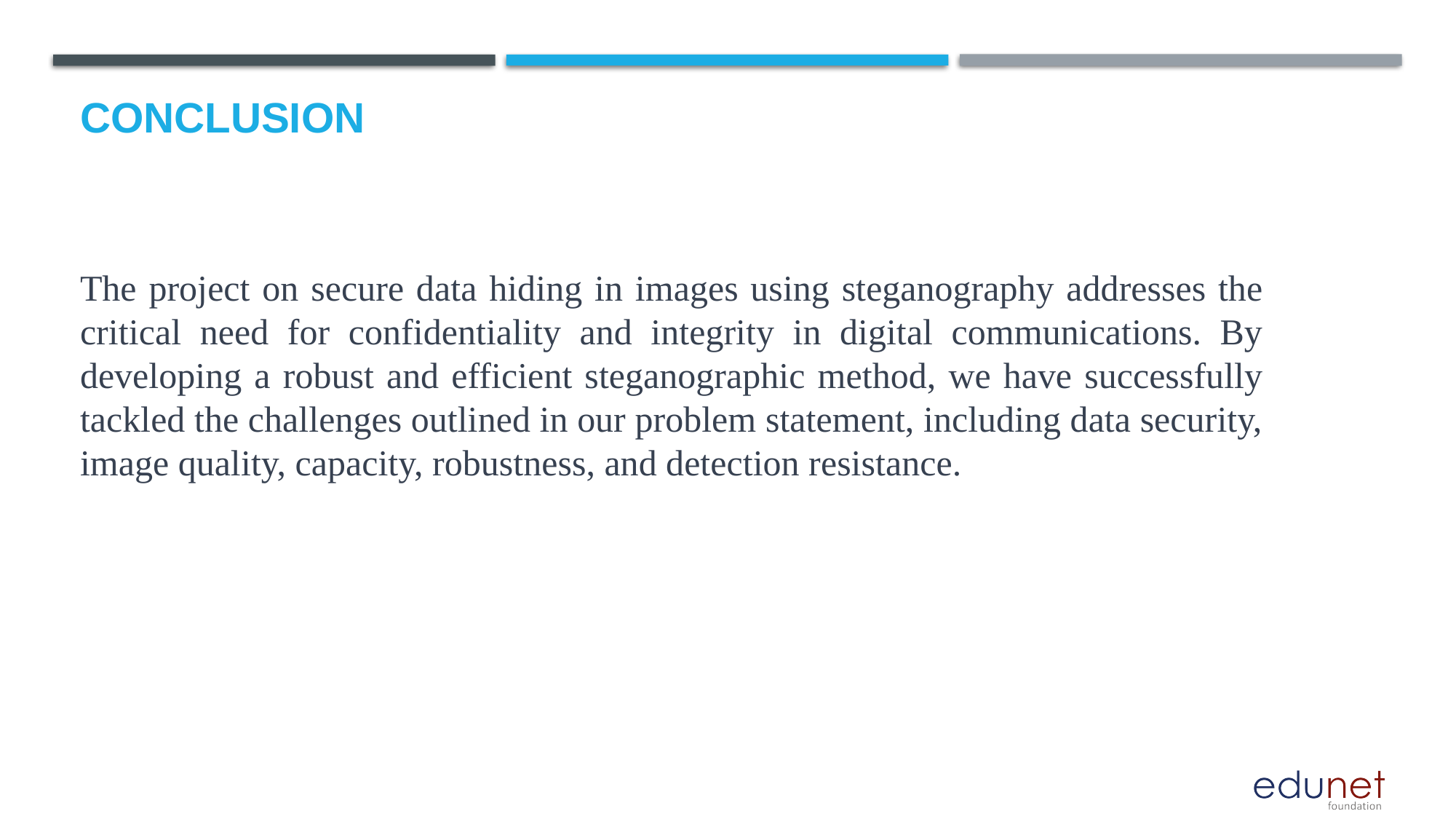

# Conclusion
The project on secure data hiding in images using steganography addresses the critical need for confidentiality and integrity in digital communications. By developing a robust and efficient steganographic method, we have successfully tackled the challenges outlined in our problem statement, including data security, image quality, capacity, robustness, and detection resistance.